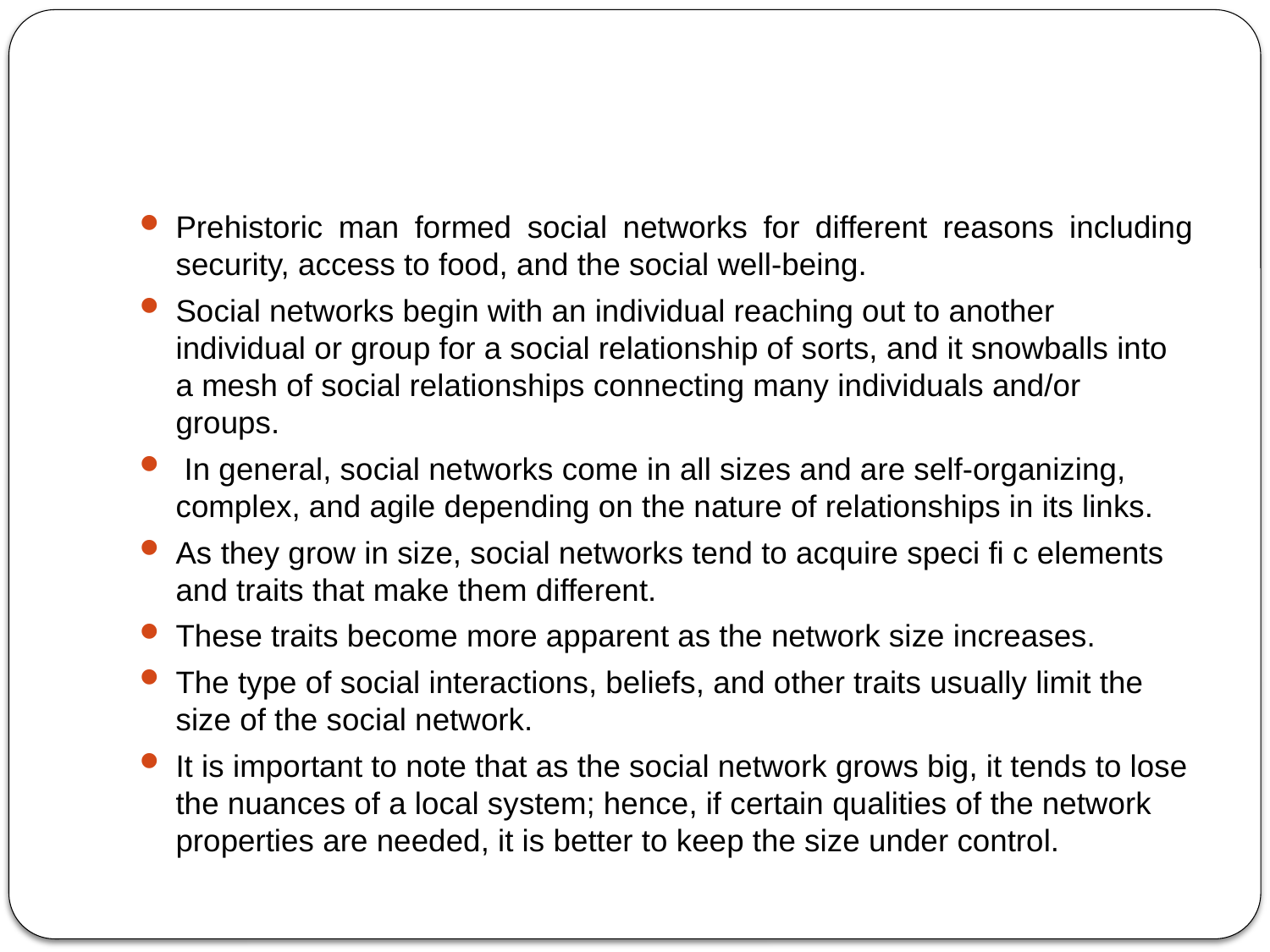

#
Prehistoric man formed social networks for different reasons including security, access to food, and the social well-being.
Social networks begin with an individual reaching out to another individual or group for a social relationship of sorts, and it snowballs into a mesh of social relationships connecting many individuals and/or groups.
 In general, social networks come in all sizes and are self-organizing, complex, and agile depending on the nature of relationships in its links.
As they grow in size, social networks tend to acquire speci fi c elements and traits that make them different.
These traits become more apparent as the network size increases.
The type of social interactions, beliefs, and other traits usually limit the size of the social network.
It is important to note that as the social network grows big, it tends to lose the nuances of a local system; hence, if certain qualities of the network properties are needed, it is better to keep the size under control.